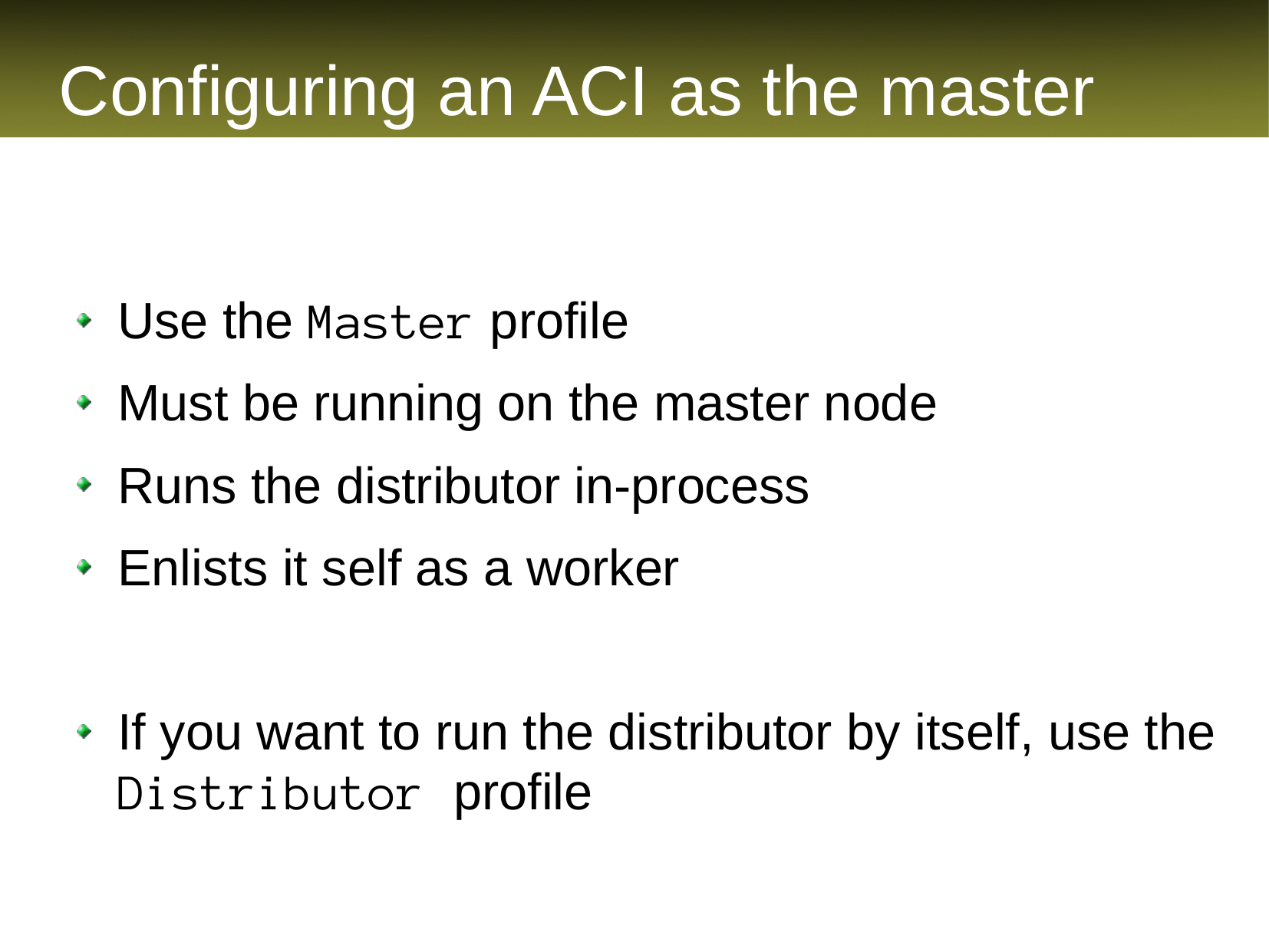

# Configuring an ACI as the master

Use the Master profile
Must be running on the master node
Runs the distributor in-process
Enlists it self as a worker

If you want to run the distributor by itself, use the Distributor profile